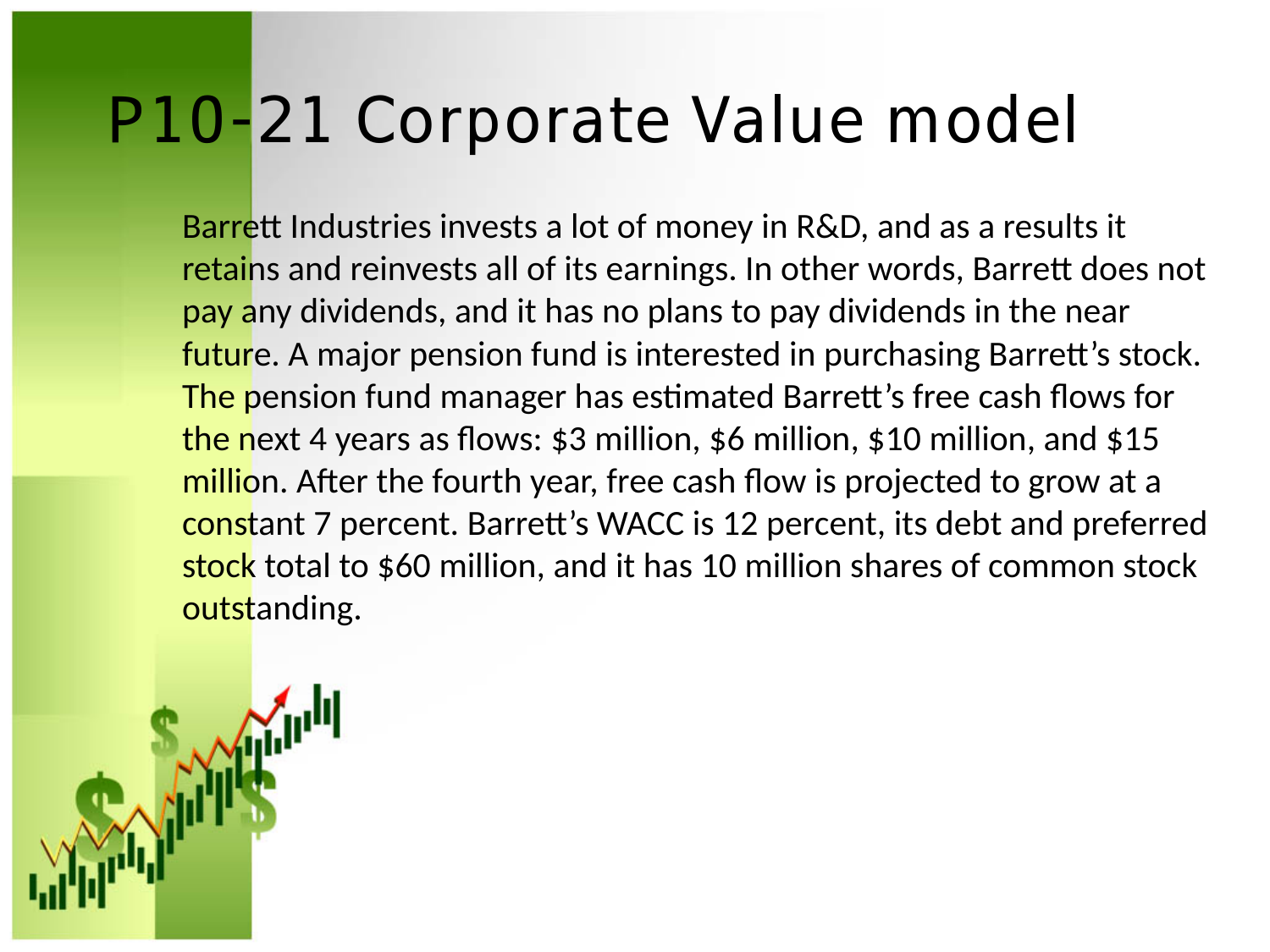

# P10-21 Corporate Value model
Barrett Industries invests a lot of money in R&D, and as a results it retains and reinvests all of its earnings. In other words, Barrett does not pay any dividends, and it has no plans to pay dividends in the near future. A major pension fund is interested in purchasing Barrett’s stock. The pension fund manager has estimated Barrett’s free cash flows for the next 4 years as flows: $3 million, $6 million, $10 million, and $15 million. After the fourth year, free cash flow is projected to grow at a constant 7 percent. Barrett’s WACC is 12 percent, its debt and preferred stock total to $60 million, and it has 10 million shares of common stock outstanding.